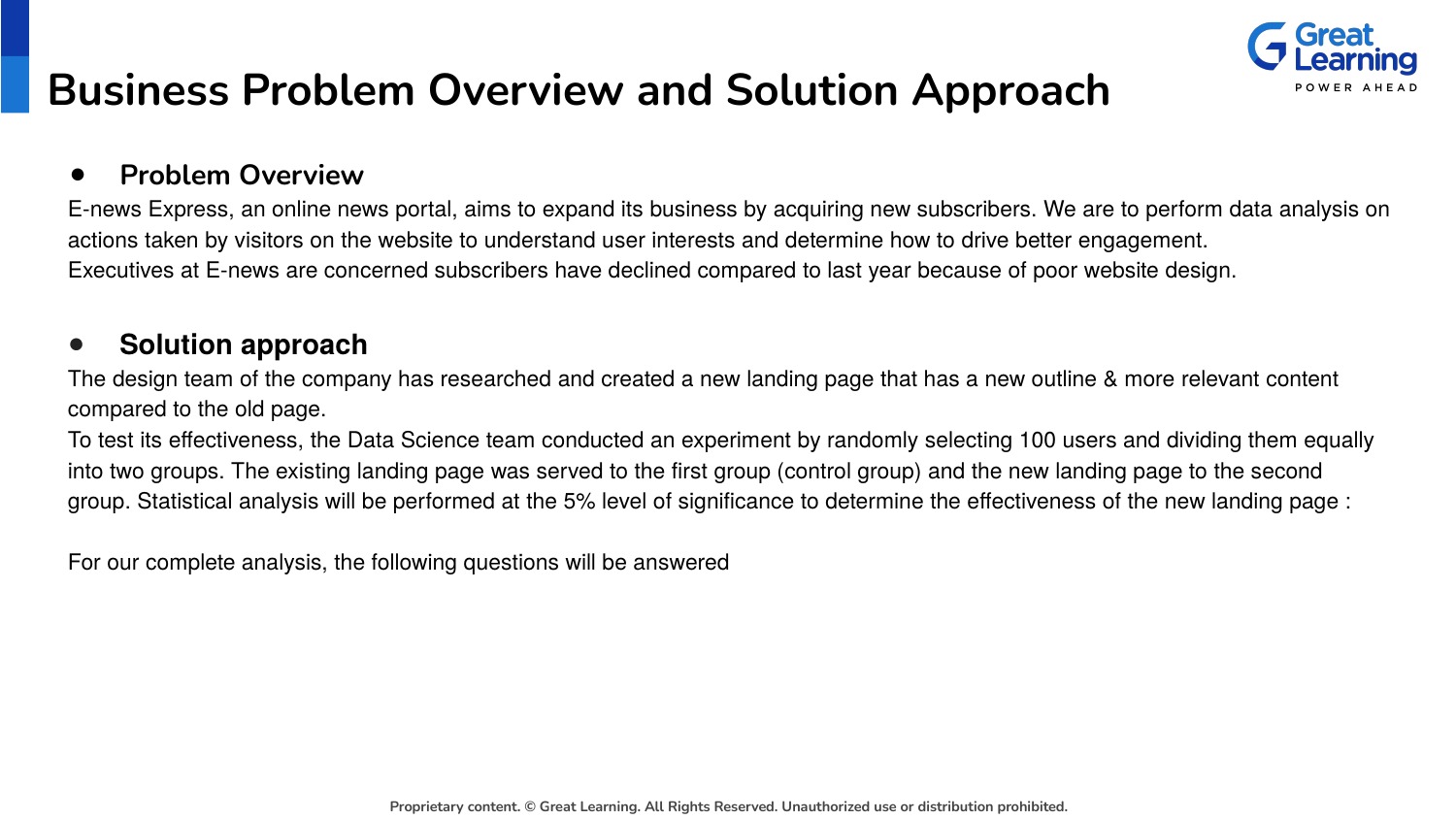

# Business Problem Overview and Solution Approach
Problem Overview
E-news Express, an online news portal, aims to expand its business by acquiring new subscribers. We are to perform data analysis on actions taken by visitors on the website to understand user interests and determine how to drive better engagement.
Executives at E-news are concerned subscribers have declined compared to last year because of poor website design.

Solution approach
The design team of the company has researched and created a new landing page that has a new outline & more relevant content compared to the old page.
To test its effectiveness, the Data Science team conducted an experiment by randomly selecting 100 users and dividing them equally into two groups. The existing landing page was served to the first group (control group) and the new landing page to the second group. Statistical analysis will be performed at the 5% level of significance to determine the effectiveness of the new landing page :

For our complete analysis, the following questions will be answered